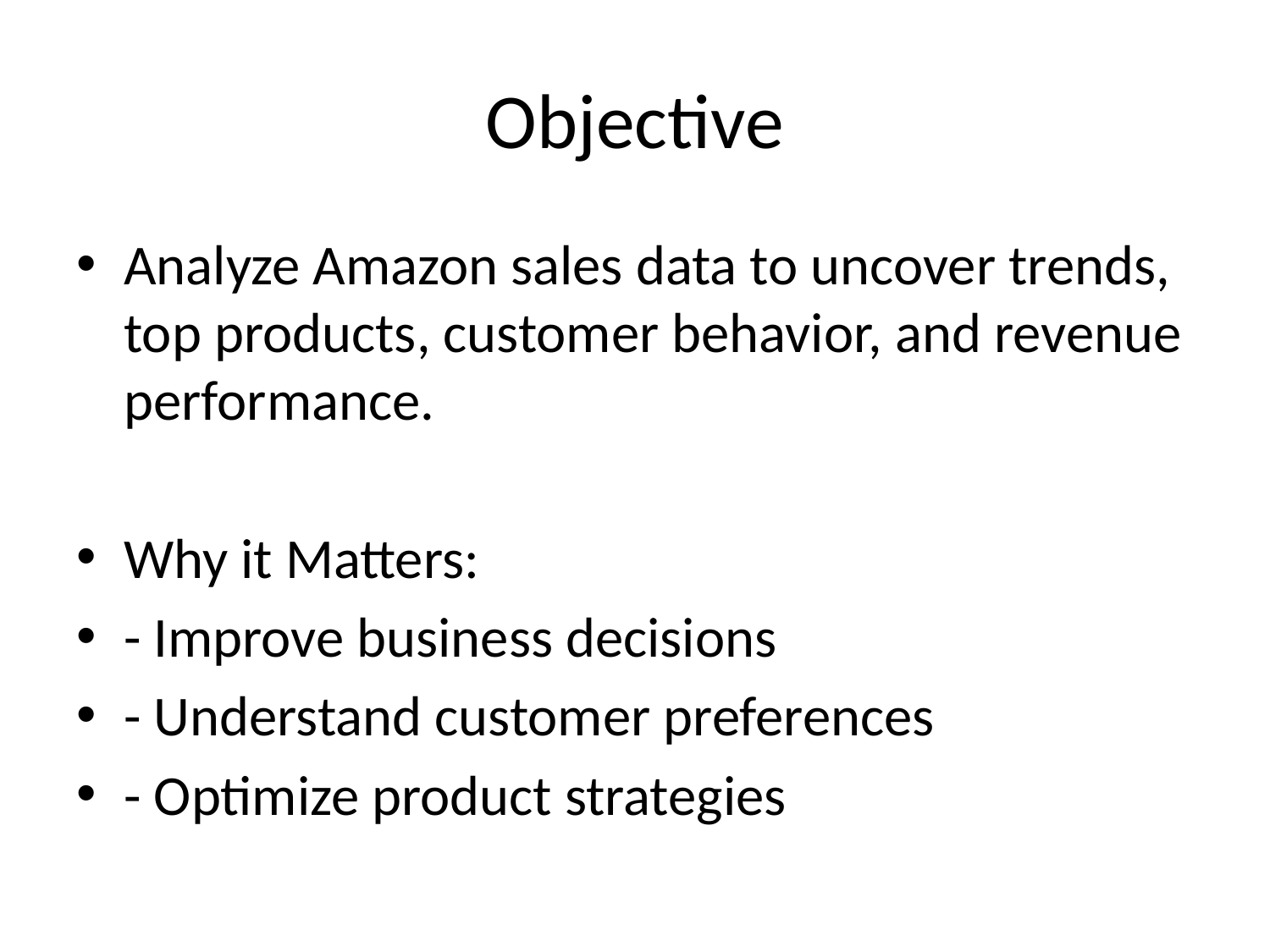

# Objective
Analyze Amazon sales data to uncover trends, top products, customer behavior, and revenue performance.

Why it Matters:
- Improve business decisions
- Understand customer preferences
- Optimize product strategies